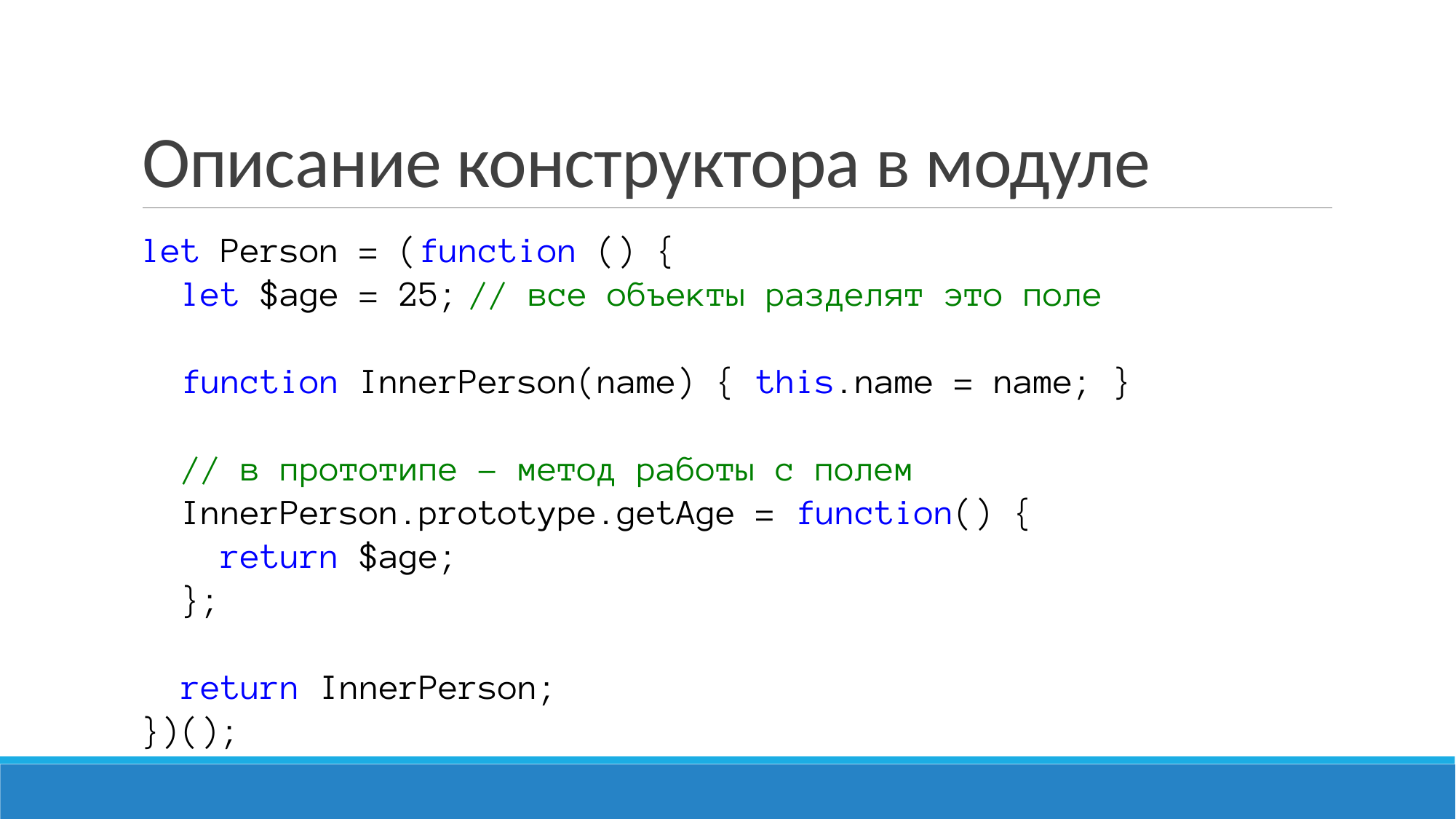

# Описание конструктора в модуле
let Person = (function () {
  let $age = 25;	// все объекты разделят это поле

  function InnerPerson(name) { this.name = name; }

  // в прототипе - метод работы с полем
  InnerPerson.prototype.getAge = function() {
    return $age;
  };

  return InnerPerson;
})();